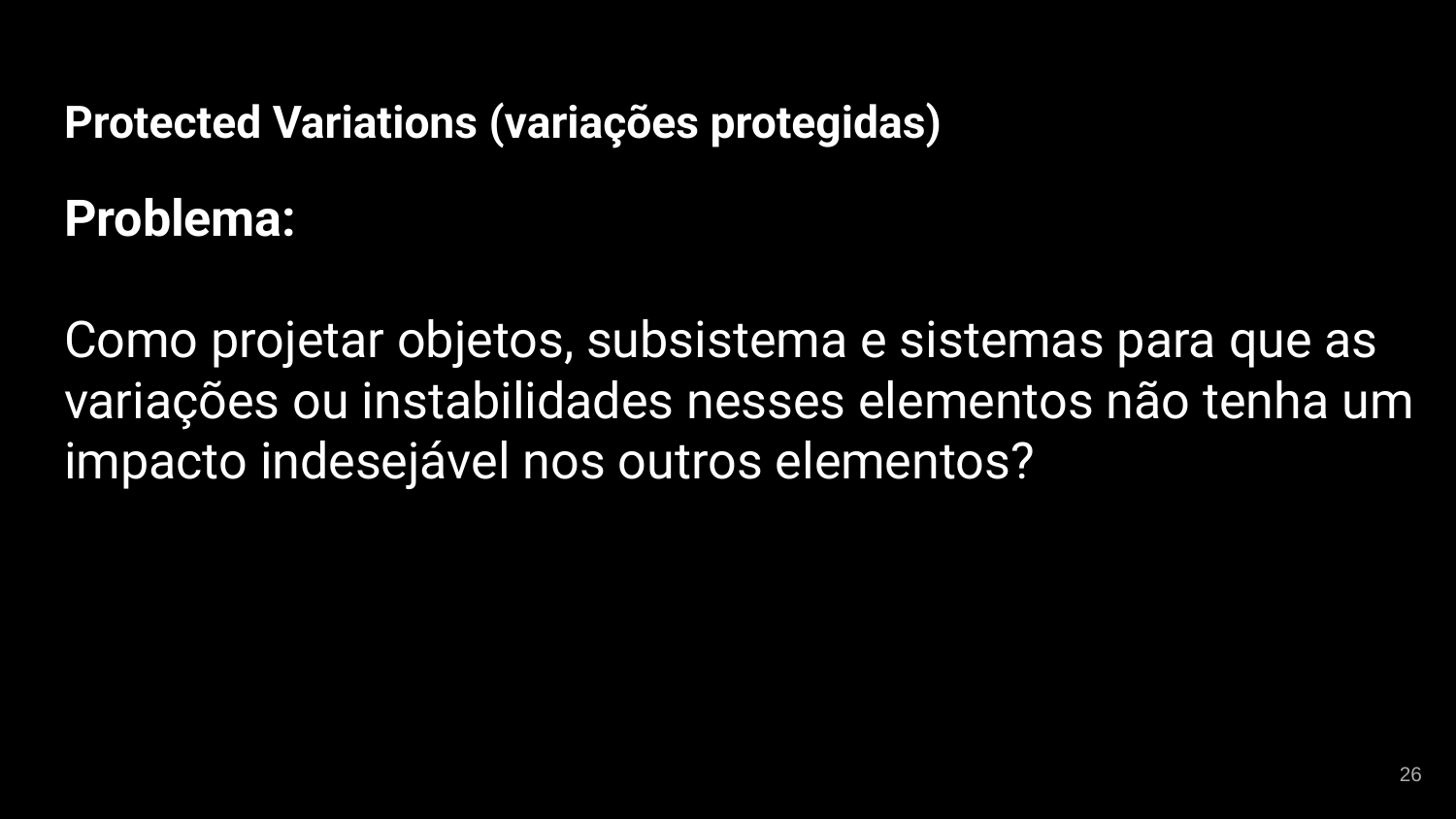

# Protected Variations (variações protegidas)
Problema:

Como projetar objetos, subsistema e sistemas para que as
variações ou instabilidades nesses elementos não tenha um
impacto indesejável nos outros elementos?
26